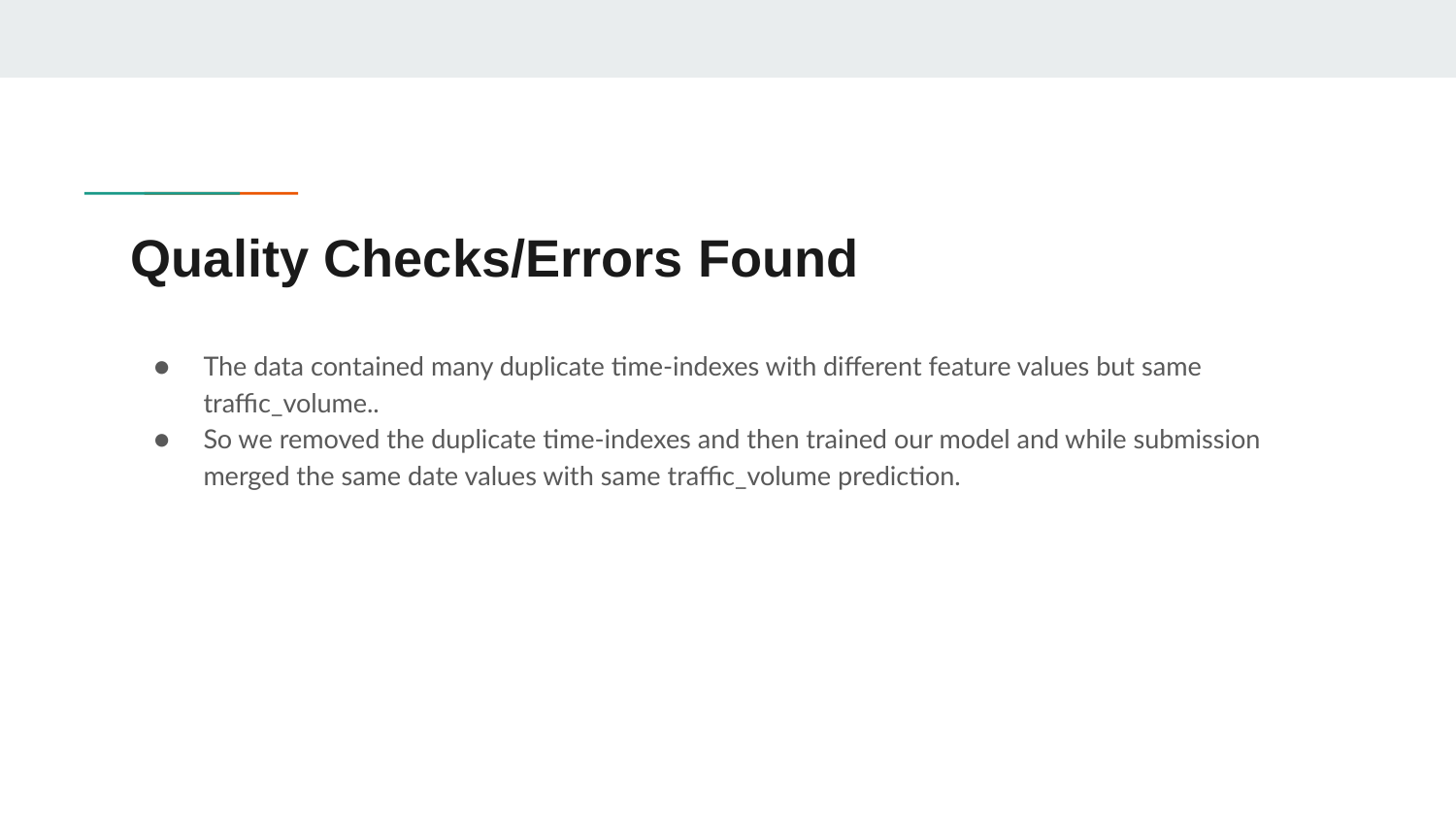

# Quality Checks/Errors Found
The data contained many duplicate time-indexes with different feature values but same traffic_volume..
So we removed the duplicate time-indexes and then trained our model and while submission merged the same date values with same traffic_volume prediction.